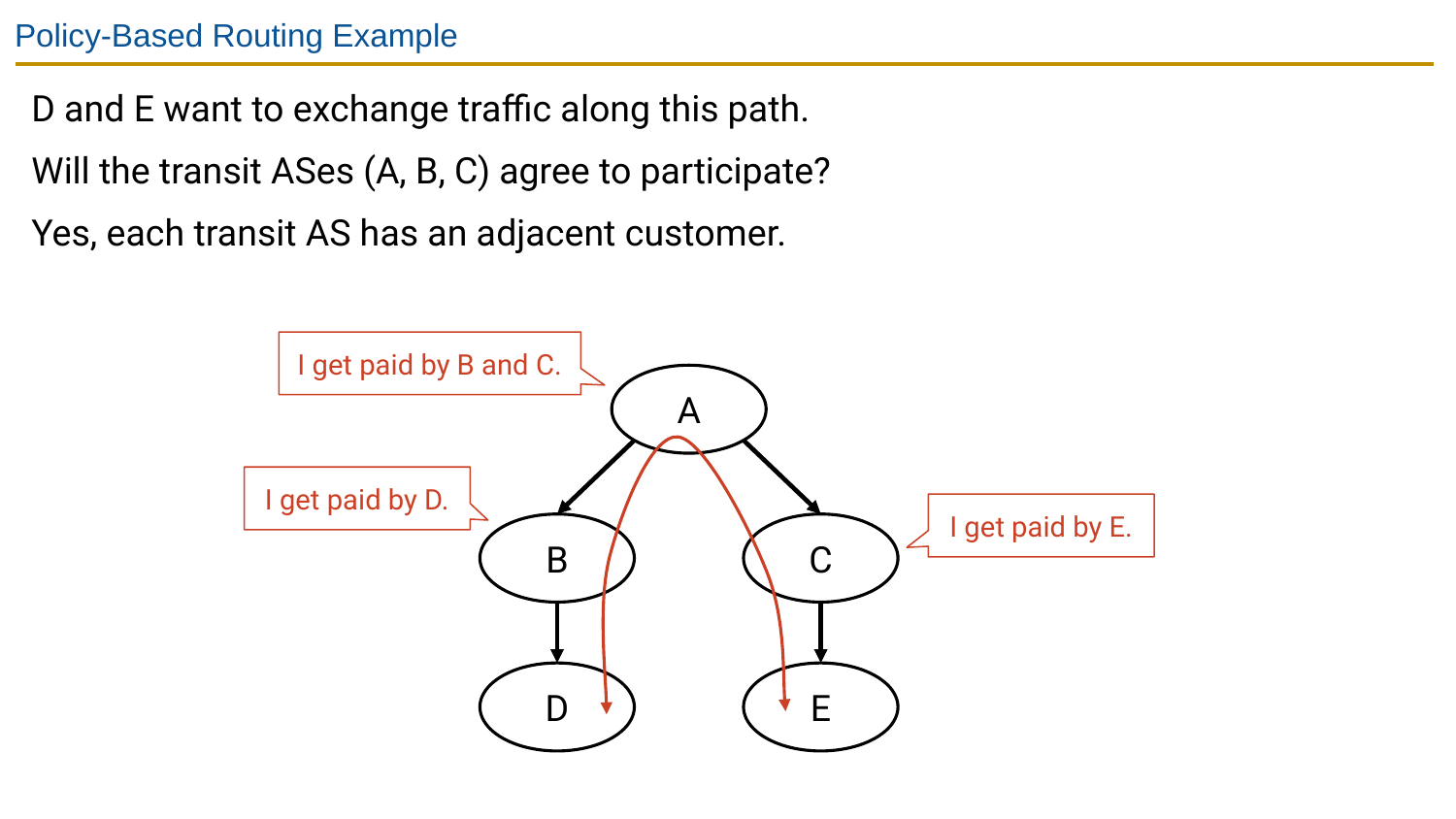

# Policy-Based Routing Example
D and E want to exchange traffic along this path.
Will the transit ASes (A, B, C) agree to participate?
Yes, each transit AS has an adjacent customer.
I get paid by B and C.
A

I get paid by D.
I get paid by E.
B
C
D
E